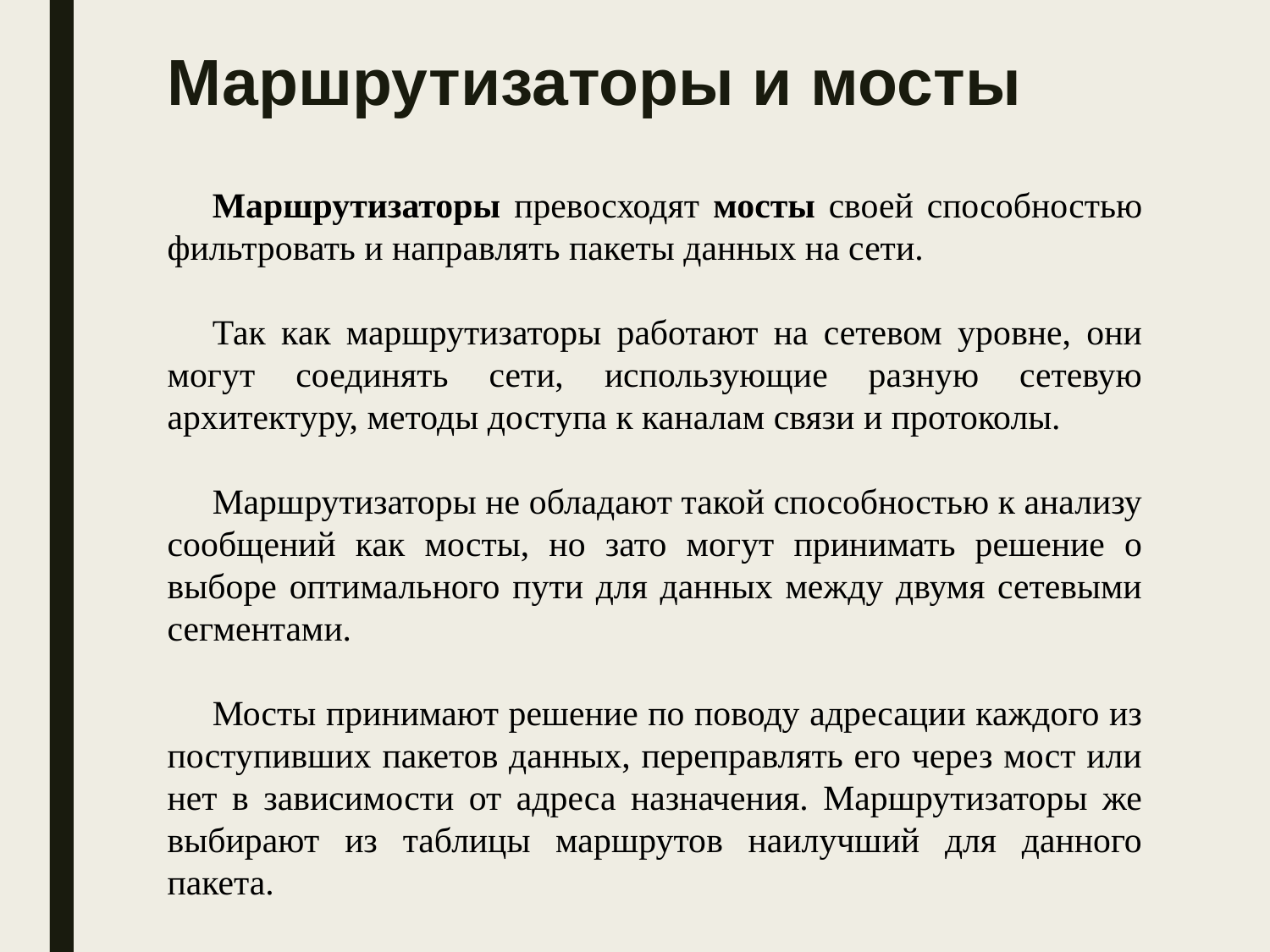

# Маршрутизаторы и мосты
Маршрутизаторы превосходят мосты своей способностью фильтровать и направлять пакеты данных на сети.

Так как маршрутизаторы работают на сетевом уровне, они могут соединять сети, использующие разную сетевую архитектуру, методы доступа к каналам связи и протоколы.

Маршрутизаторы не обладают такой способностью к анализу сообщений как мосты, но зато могут принимать решение о выборе оптимального пути для данных между двумя сетевыми сегментами.

Мосты принимают решение по поводу адресации каждого из поступивших пакетов данных, переправлять его через мост или нет в зависимости от адреса назначения. Маршрутизаторы же выбирают из таблицы маршрутов наилучший для данного пакета.